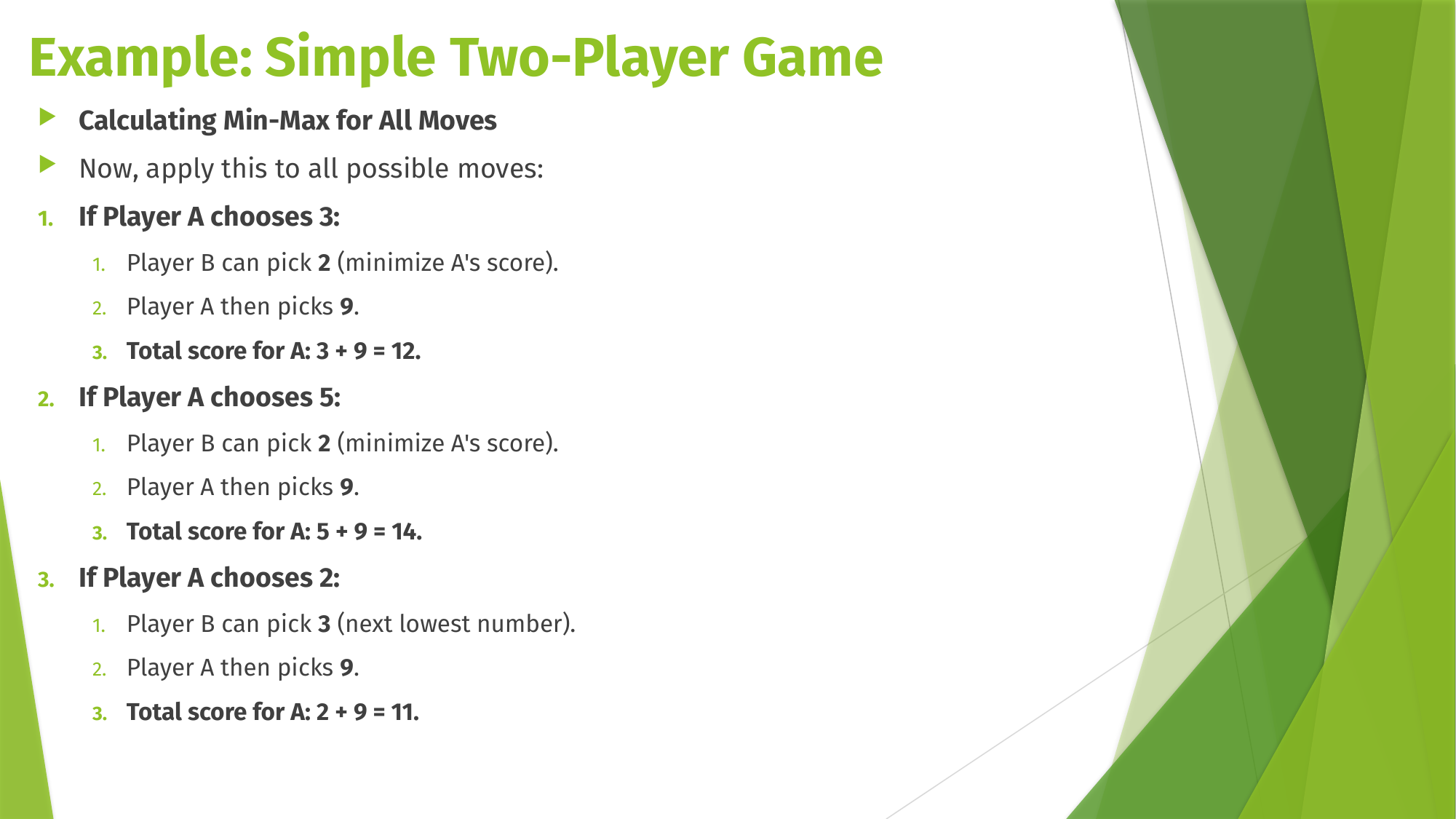

# Example: Simple Two-Player Game
Calculating Min-Max for All Moves
Now, apply this to all possible moves:
If Player A chooses 3:
Player B can pick 2 (minimize A's score).
Player A then picks 9.
Total score for A: 3 + 9 = 12.
If Player A chooses 5:
Player B can pick 2 (minimize A's score).
Player A then picks 9.
Total score for A: 5 + 9 = 14.
If Player A chooses 2:
Player B can pick 3 (next lowest number).
Player A then picks 9.
Total score for A: 2 + 9 = 11.